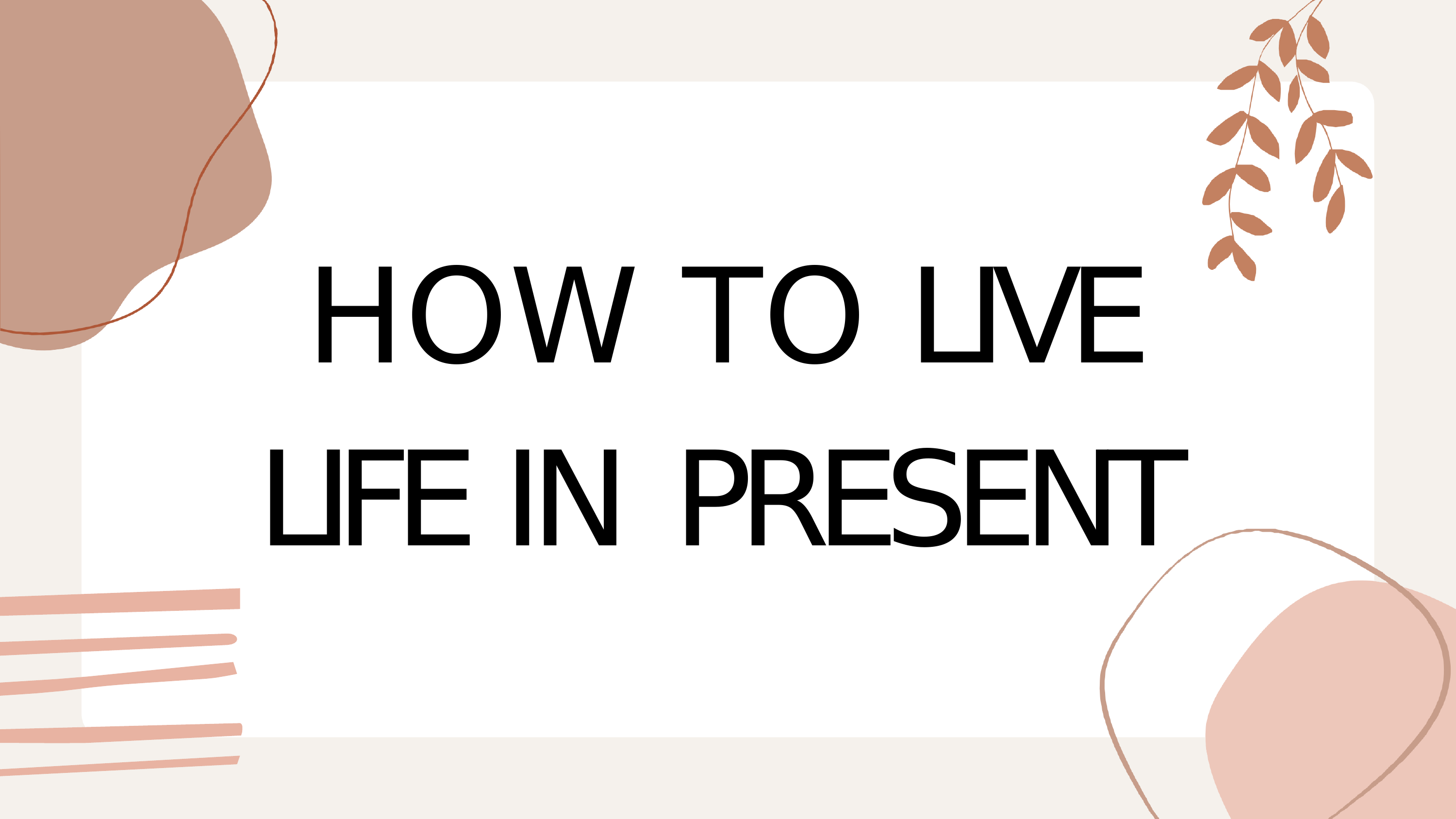

# HOW TO LIVE  LIFE IN PRESENT